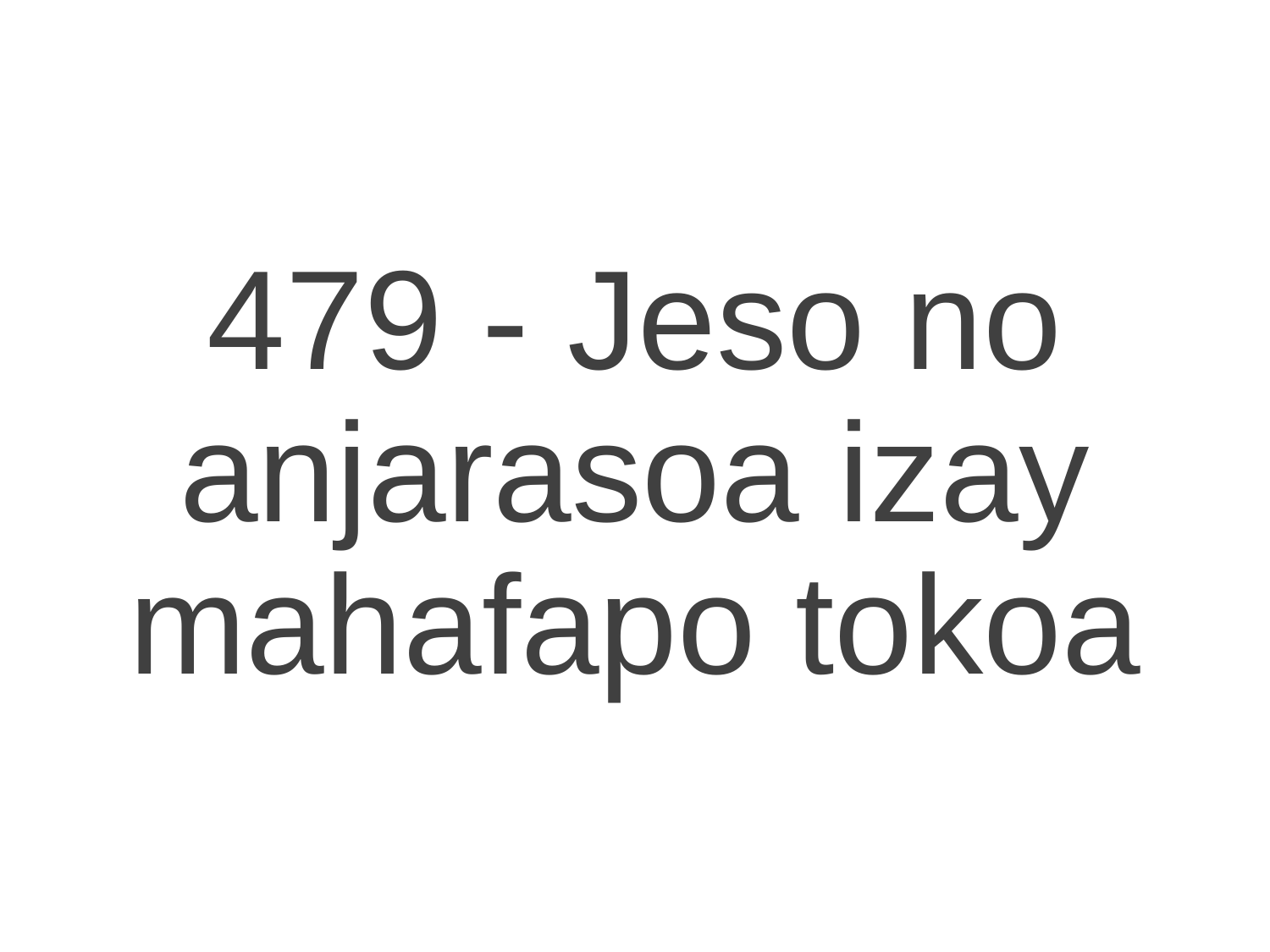

479 - Jeso no anjarasoa izay mahafapo tokoa